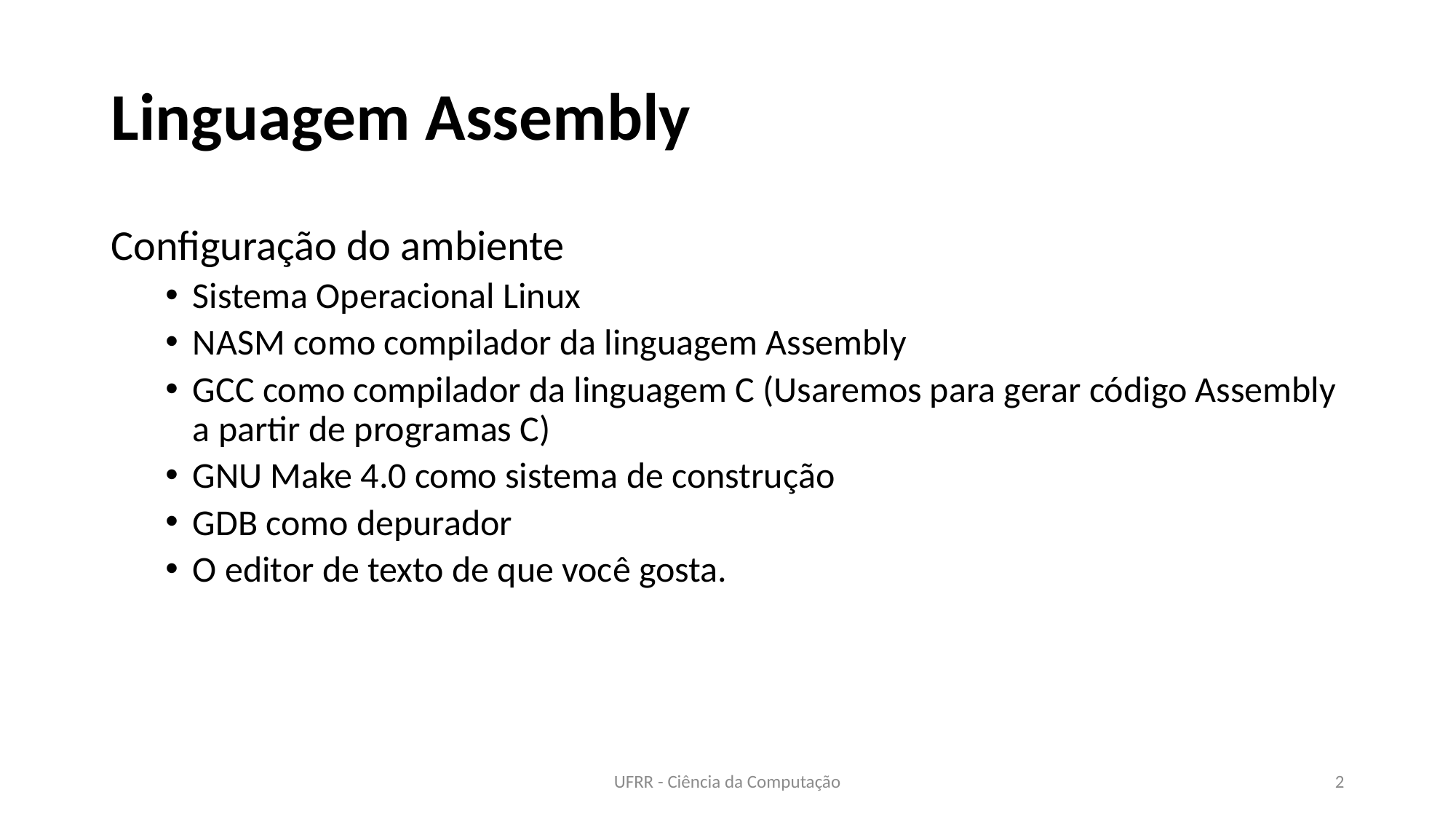

# Linguagem Assembly
Configuração do ambiente
Sistema Operacional Linux
NASM como compilador da linguagem Assembly
GCC como compilador da linguagem C (Usaremos para gerar código Assembly a partir de programas C)
GNU Make 4.0 como sistema de construção
GDB como depurador
O editor de texto de que você gosta.
UFRR - Ciência da Computação
2